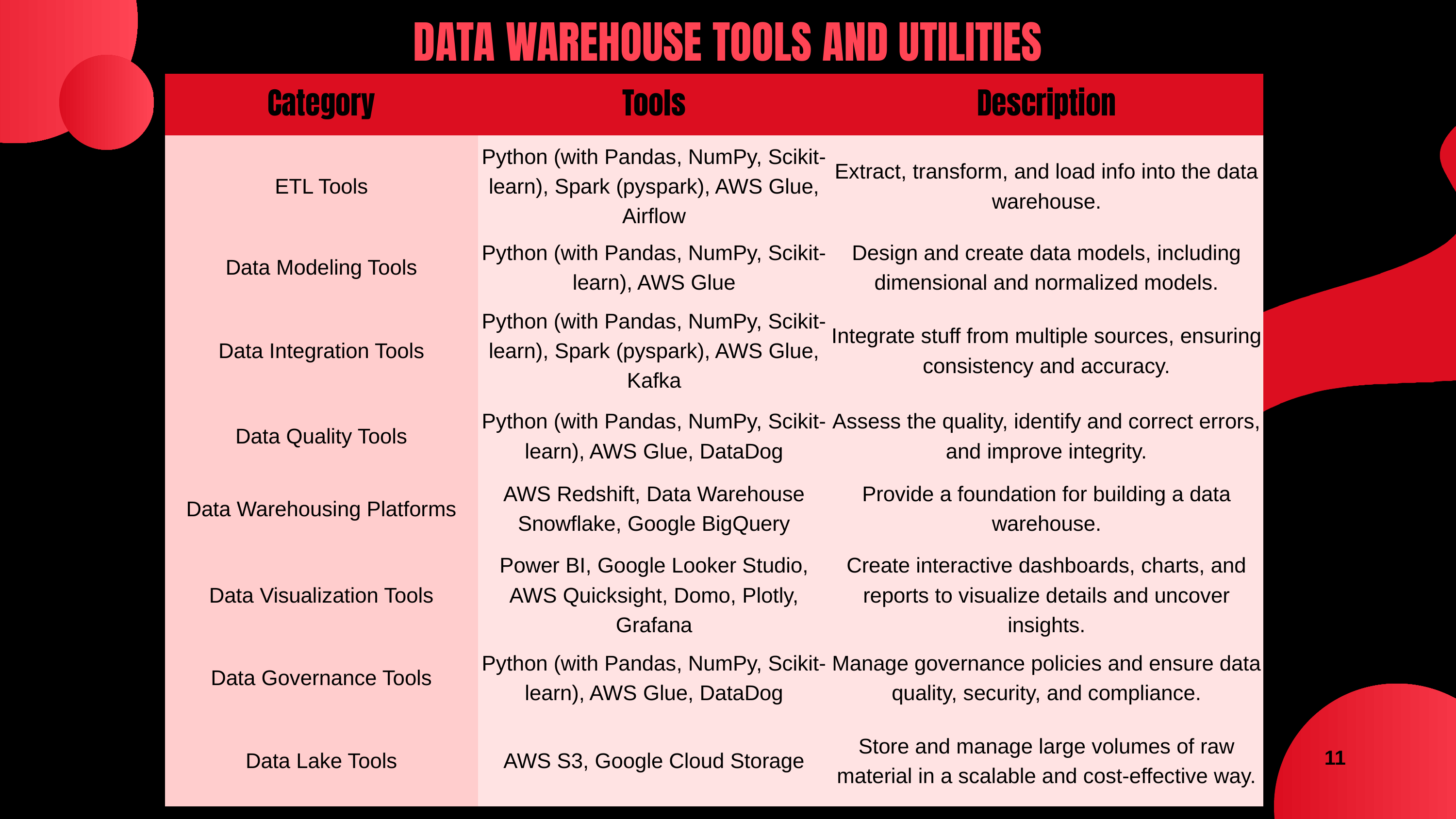

DATA WAREHOUSE TOOLS AND UTILITIES

| Category | Tools | Description |
| --- | --- | --- |
| ETL Tools | Python (with Pandas, NumPy, Scikit-learn), Spark (pyspark), AWS Glue, Airflow | Extract, transform, and load info into the data warehouse. |
| Data Modeling Tools | Python (with Pandas, NumPy, Scikit-learn), AWS Glue | Design and create data models, including dimensional and normalized models. |
| Data Integration Tools | Python (with Pandas, NumPy, Scikit-learn), Spark (pyspark), AWS Glue, Kafka | Integrate stuff from multiple sources, ensuring consistency and accuracy. |
| Data Quality Tools | Python (with Pandas, NumPy, Scikit-learn), AWS Glue, DataDog | Assess the quality, identify and correct errors, and improve integrity. |
| Data Warehousing Platforms | AWS Redshift, Data Warehouse Snowflake, Google BigQuery | Provide a foundation for building a data warehouse. |
| Data Visualization Tools | Power BI, Google Looker Studio, AWS Quicksight, Domo, Plotly, Grafana | Create interactive dashboards, charts, and reports to visualize details and uncover insights. |
| Data Governance Tools | Python (with Pandas, NumPy, Scikit-learn), AWS Glue, DataDog | Manage governance policies and ensure data quality, security, and compliance. |
| Data Lake Tools | AWS S3, Google Cloud Storage | Store and manage large volumes of raw material in a scalable and cost-effective way. |

11